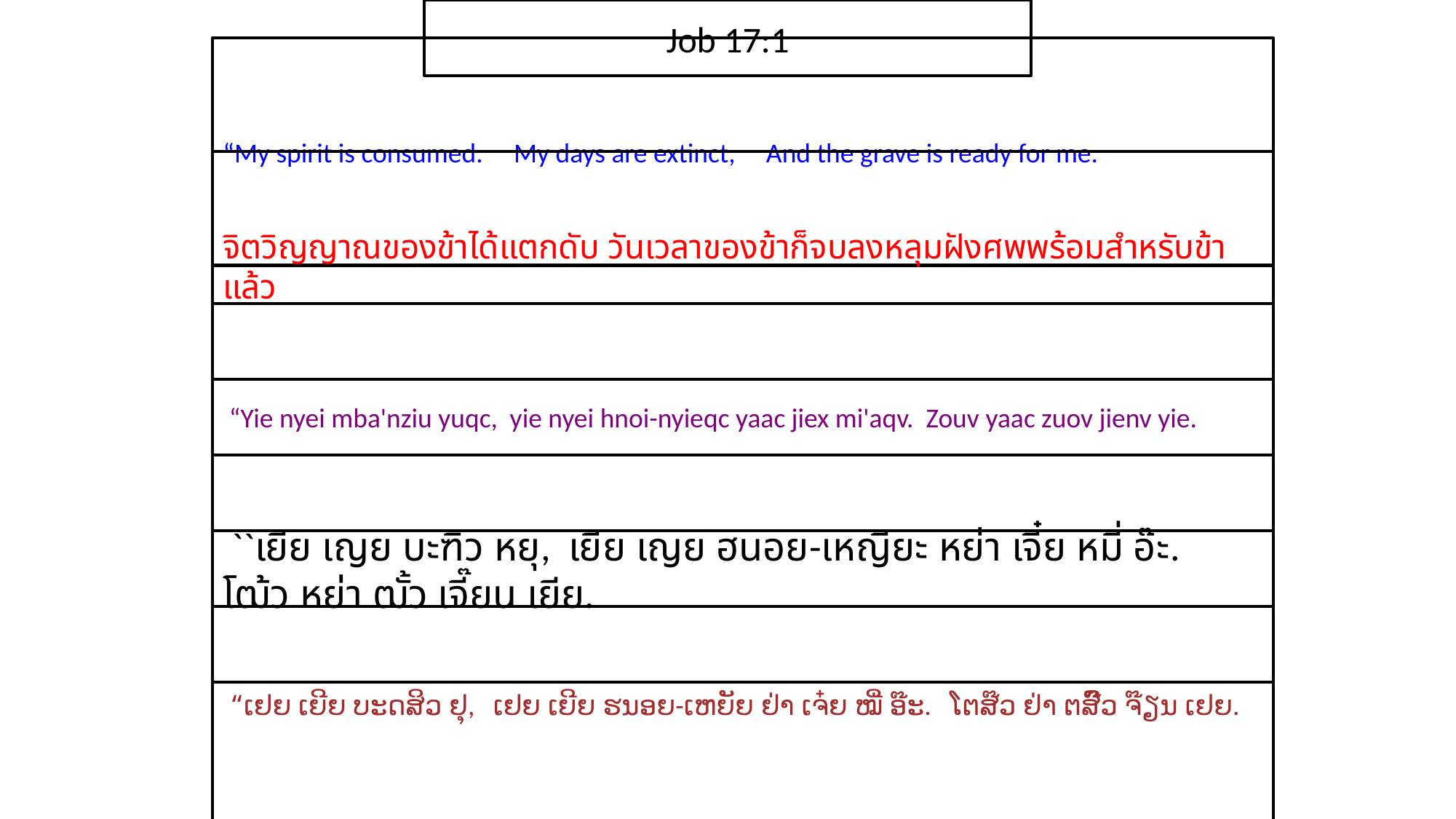

Job 17:1
“My spirit is consumed.     My days are extinct,     And the grave is ready for me.
จิต​วิญญาณ​ของ​ข้า​ได้​แตกดับ วัน​เวลา​ของ​ข้า​ก็​จบ​ลงหลุม​ฝัง​ศพ​พร้อม​สำหรับ​ข้า​แล้ว​
 “Yie nyei mba'nziu yuqc,  yie nyei hnoi-nyieqc yaac jiex mi'aqv.  Zouv yaac zuov jienv yie.
 ``เยีย เญย บะฑิว หยุ,  เยีย เญย ฮนอย-เหญียะ หย่า เจี๋ย หมี่ อ๊ะ.  โฒ้ว หย่า ฒั้ว เจี๊ยน เยีย.
 “ເຢຍ ເຍີຍ ບະດສິວ ຢຸ,   ເຢຍ ເຍີຍ ຮນອຍ-ເຫຍັຍ ຢ່າ ເຈ໋ຍ ໝີ່ ອ໊ະ.   ໂຕສ໊ວ ຢ່າ ຕສົ໊ວ ຈ໊ຽນ ເຢຍ.